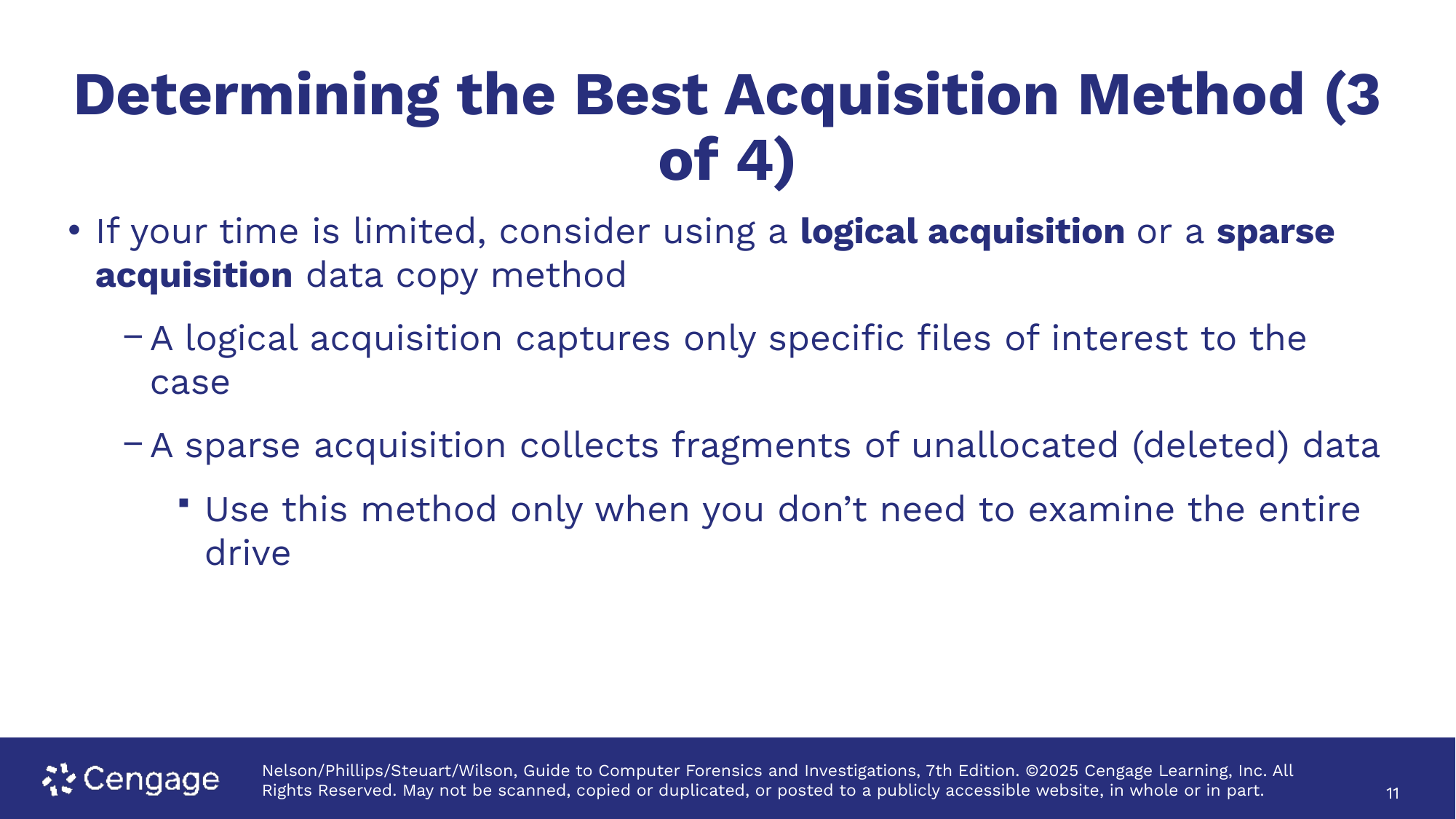

# Determining the Best Acquisition Method (3 of 4)
If your time is limited, consider using a logical acquisition or a sparse acquisition data copy method
A logical acquisition captures only specific files of interest to the case
A sparse acquisition collects fragments of unallocated (deleted) data
Use this method only when you don’t need to examine the entire drive